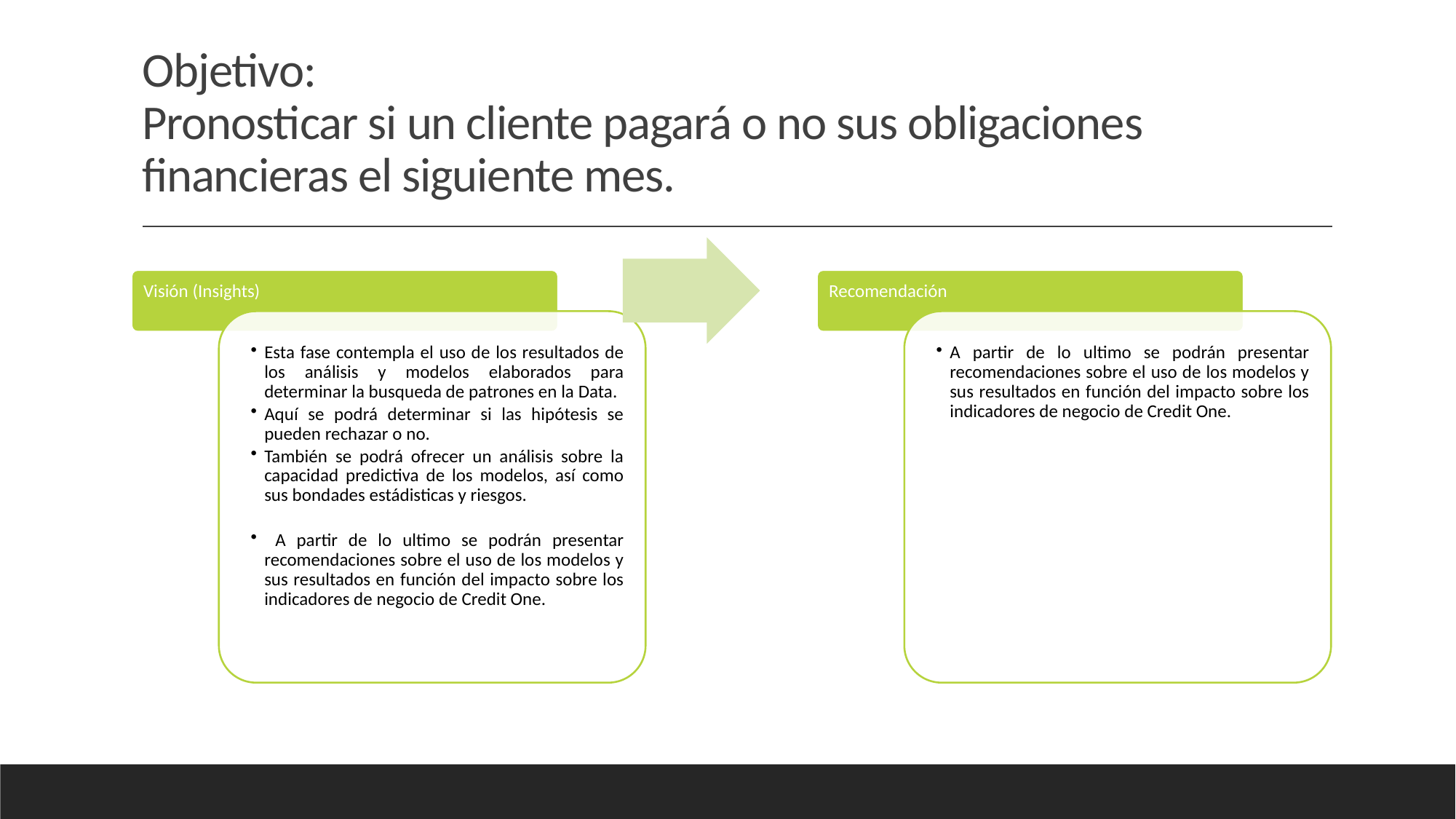

# Objetivo: Pronosticar si un cliente pagará o no sus obligaciones financieras el siguiente mes.
Visión (Insights)
Esta fase contempla el uso de los resultados de los análisis y modelos elaborados para determinar la busqueda de patrones en la Data.
Aquí se podrá determinar si las hipótesis se pueden rechazar o no.
También se podrá ofrecer un análisis sobre la capacidad predictiva de los modelos, así como sus bondades estádisticas y riesgos.

 A partir de lo ultimo se podrán presentar recomendaciones sobre el uso de los modelos y sus resultados en función del impacto sobre los indicadores de negocio de Credit One.

Recomendación
A partir de lo ultimo se podrán presentar recomendaciones sobre el uso de los modelos y sus resultados en función del impacto sobre los indicadores de negocio de Credit One.